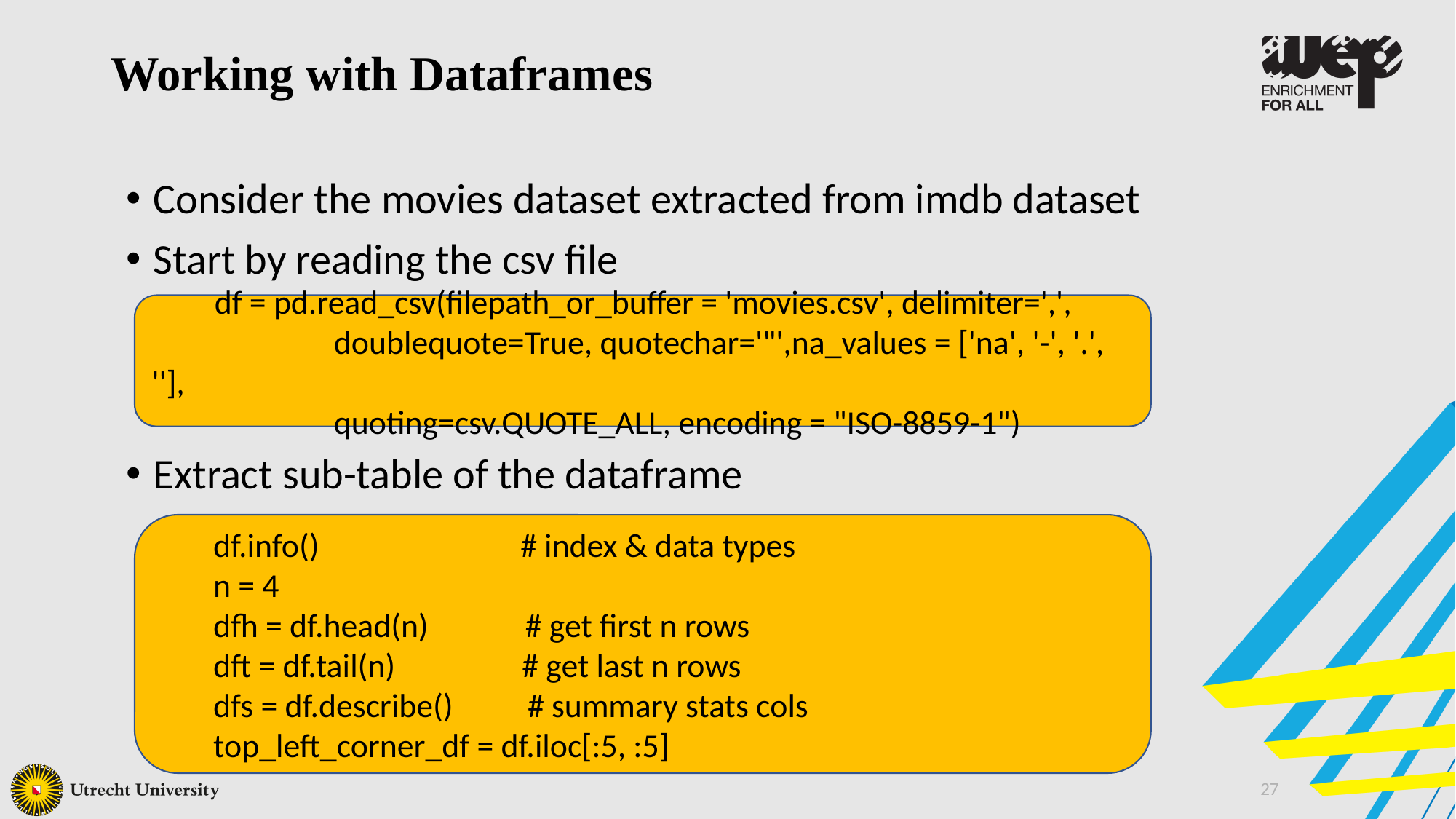

Working with Dataframes

Consider the movies dataset extracted from imdb dataset
Start by reading the csv file

Extract sub-table of the dataframe
 df = pd.read_csv(filepath_or_buffer = 'movies.csv', delimiter=',',
                 doublequote=True, quotechar='"',na_values = ['na', '-', '.', ''],
                 quoting=csv.QUOTE_ALL, encoding = "ISO-8859-1")
df.info()                           # index & data types
n = 4
dfh = df.head(n)             # get first n rows
dft = df.tail(n)                 # get last n rows
dfs = df.describe()          # summary stats cols
top_left_corner_df = df.iloc[:5, :5]
27